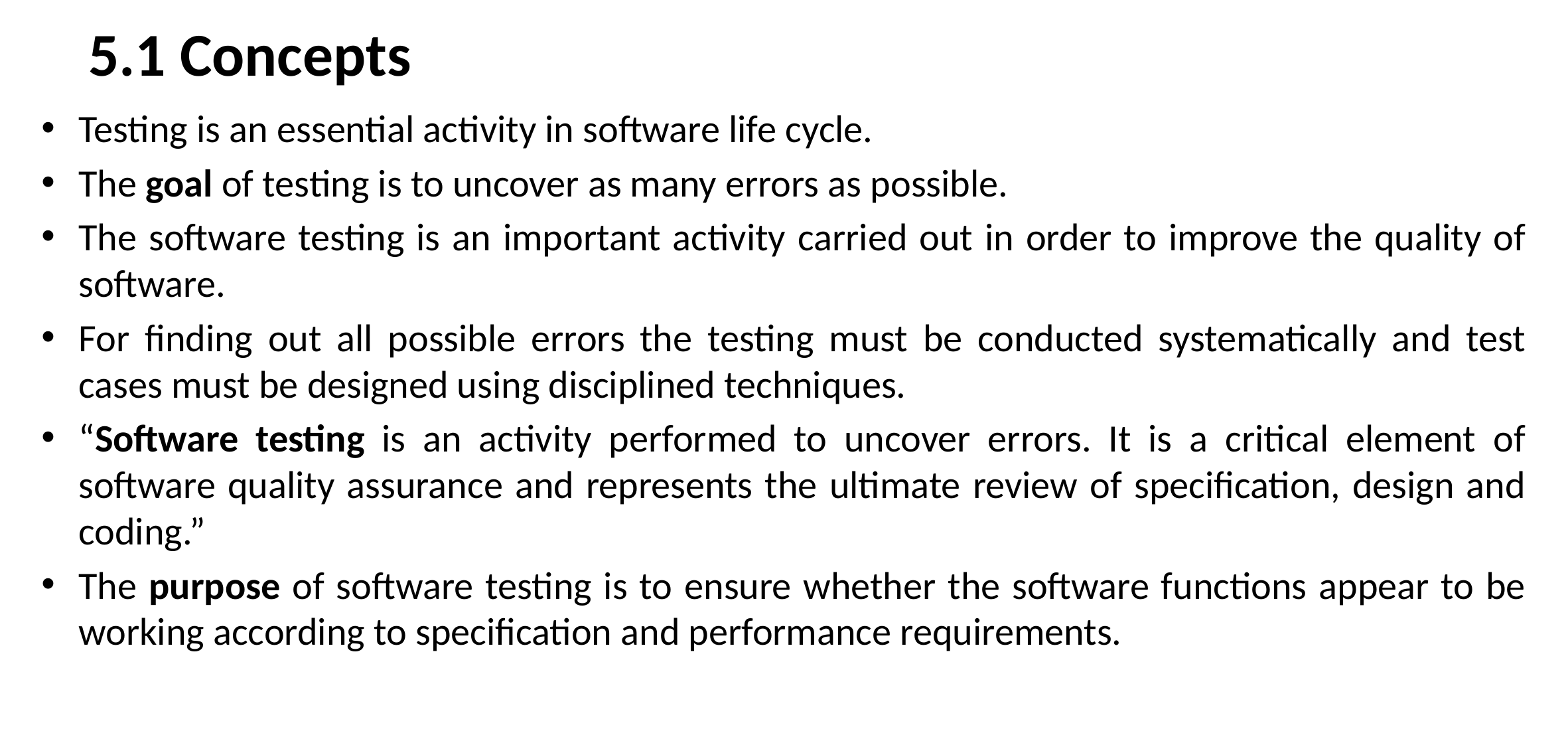

# 5.1 Concepts
Testing is an essential activity in software life cycle.
The goal of testing is to uncover as many errors as possible.
The software testing is an important activity carried out in order to improve the quality of software.
For finding out all possible errors the testing must be conducted systematically and test cases must be designed using disciplined techniques.
“Software testing is an activity performed to uncover errors. It is a critical element of software quality assurance and represents the ultimate review of specification, design and coding.”
The purpose of software testing is to ensure whether the software functions appear to be working according to specification and performance requirements.